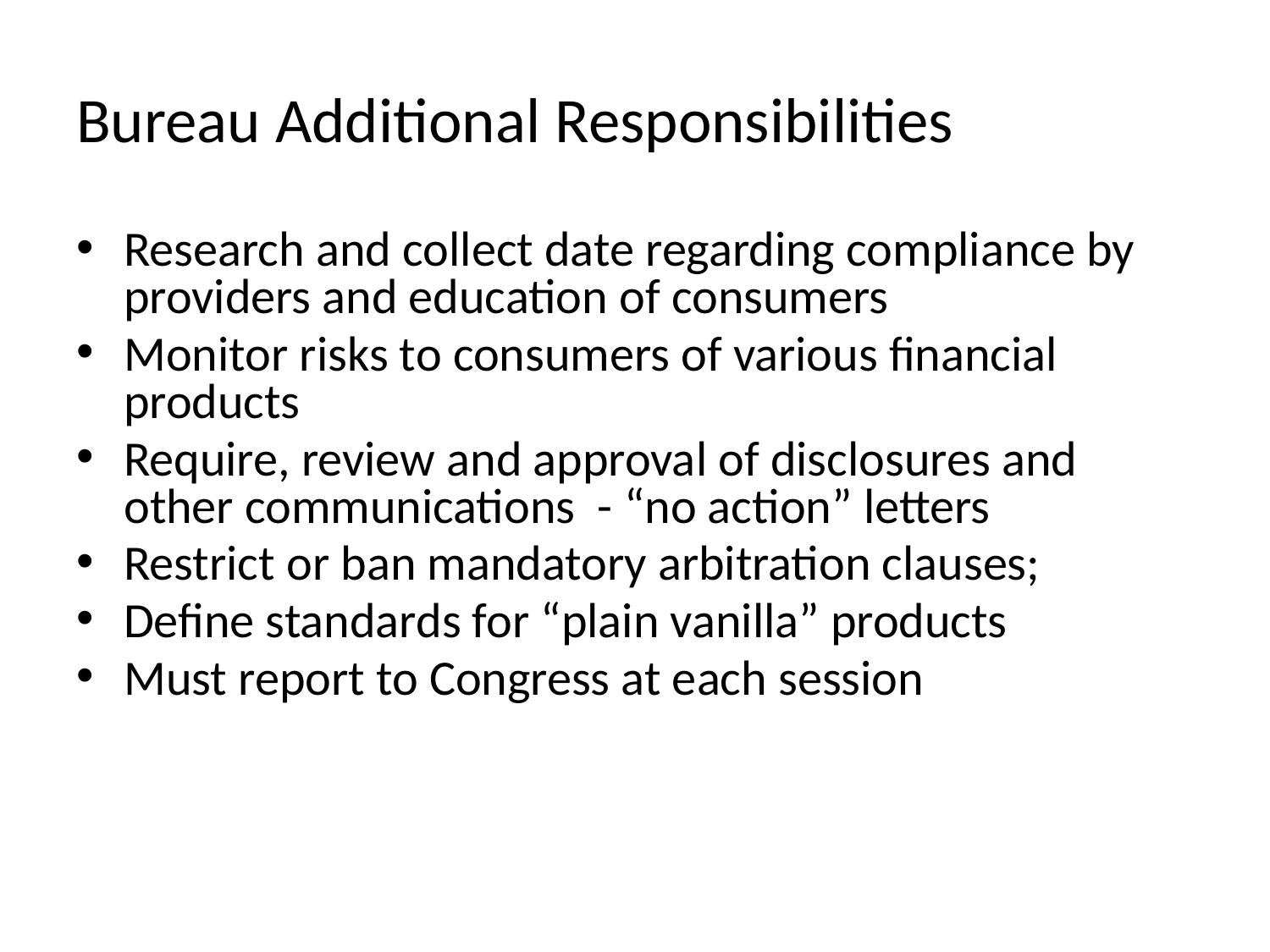

# Bureau Additional Responsibilities
Research and collect date regarding compliance by providers and education of consumers
Monitor risks to consumers of various financial products
Require, review and approval of disclosures and other communications  - “no action” letters
Restrict or ban mandatory arbitration clauses;
Define standards for “plain vanilla” products
Must report to Congress at each session